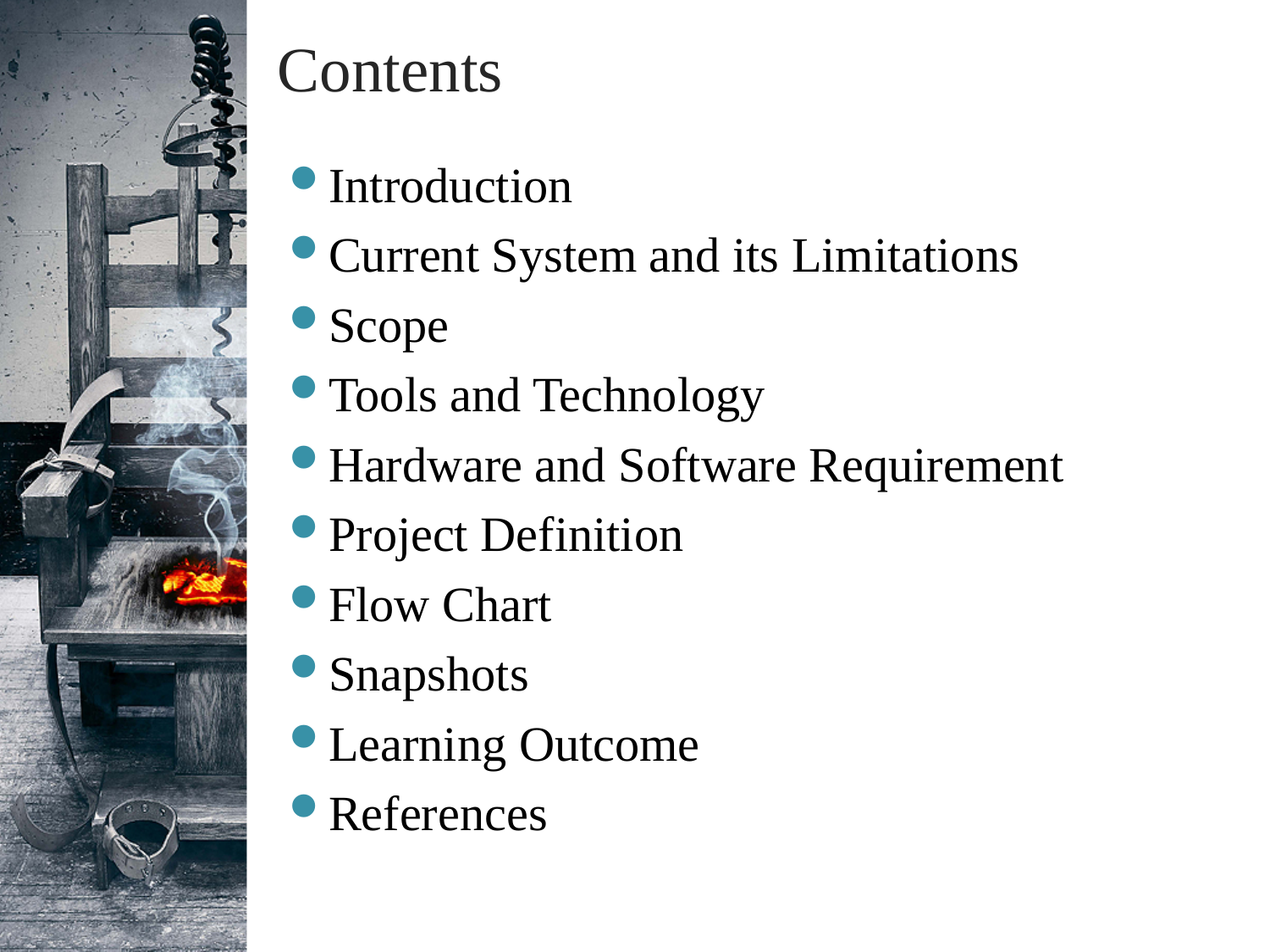

# Contents
Introduction
Current System and its Limitations
Scope
Tools and Technology
Hardware and Software Requirement
Project Definition
Flow Chart
Snapshots
Learning Outcome
References